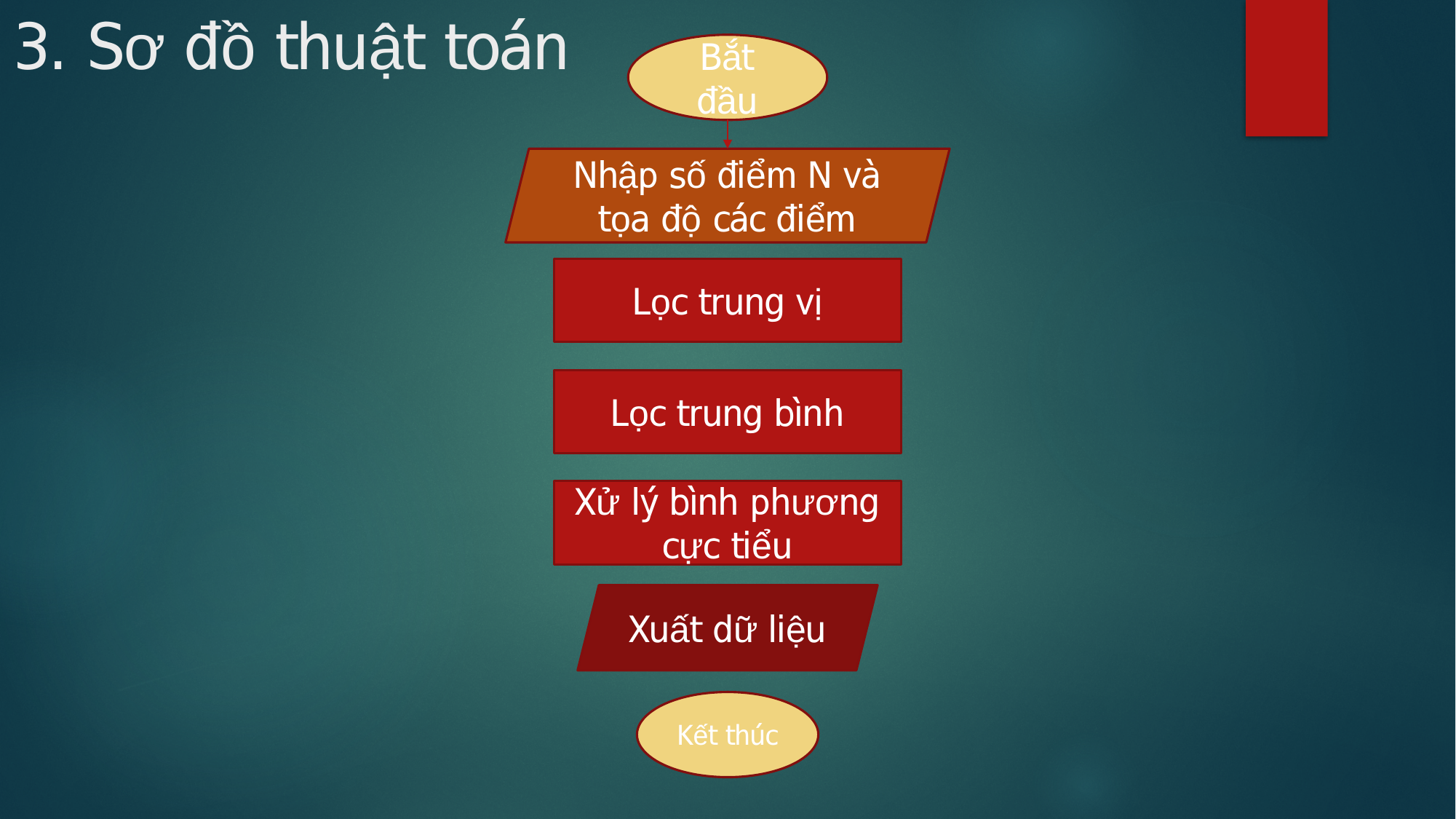

# 3. Sơ đồ thuật toán
Bắt đầu
Nhập số điểm N và tọa độ các điểm
Lọc trung vị
Lọc trung bình
Xử lý bình phương cực tiểu
Xuất dữ liệu
Kết thúc